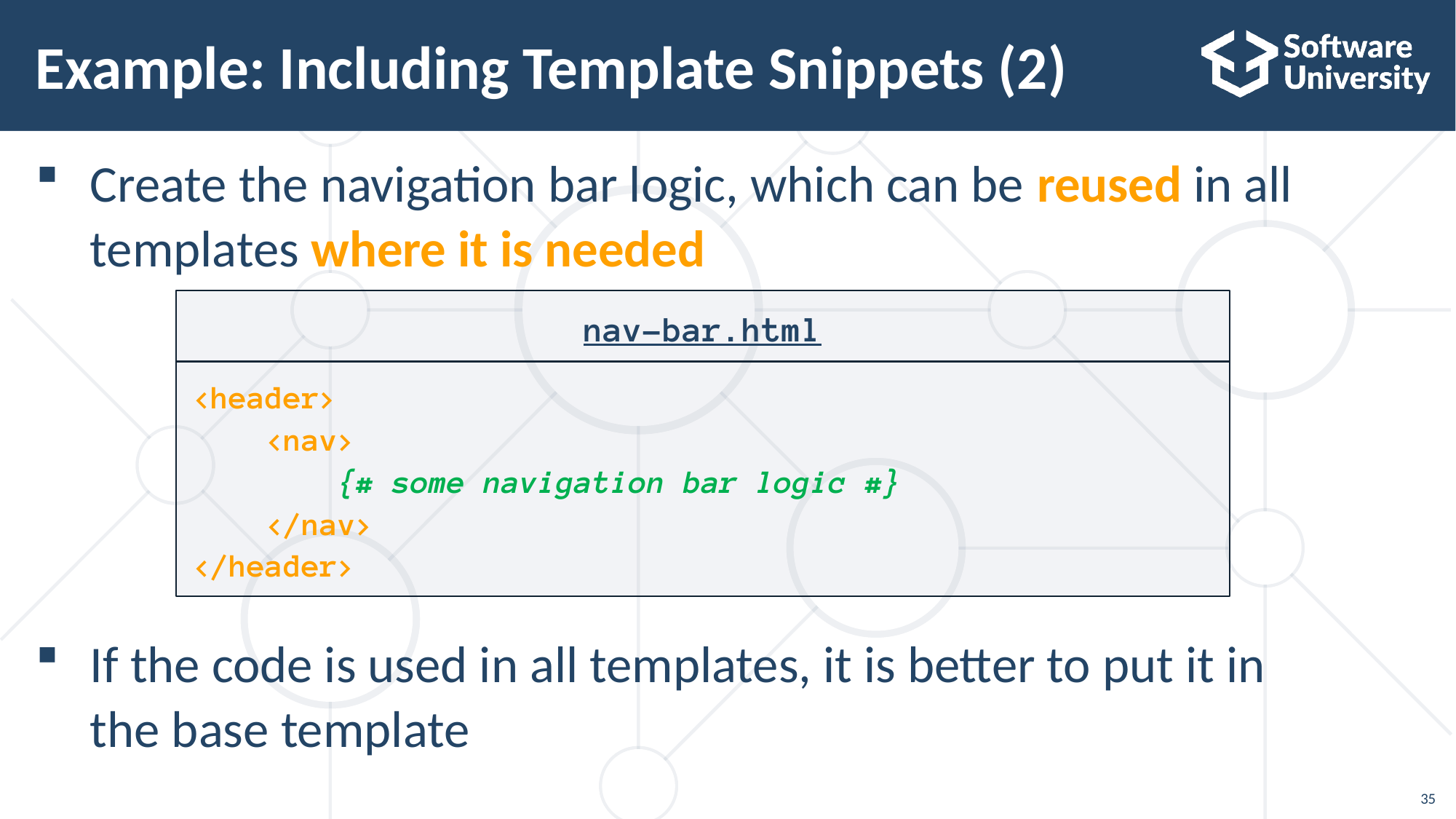

# Example: Including Template Snippets (2)
Create the navigation bar logic, which can be reused in all templates where it is needed

If the code is used in all templates, it is better to put it in the base template
nav-bar.html
<header>
    <nav>
        {# some navigation bar logic #}
    </nav>
</header>
35